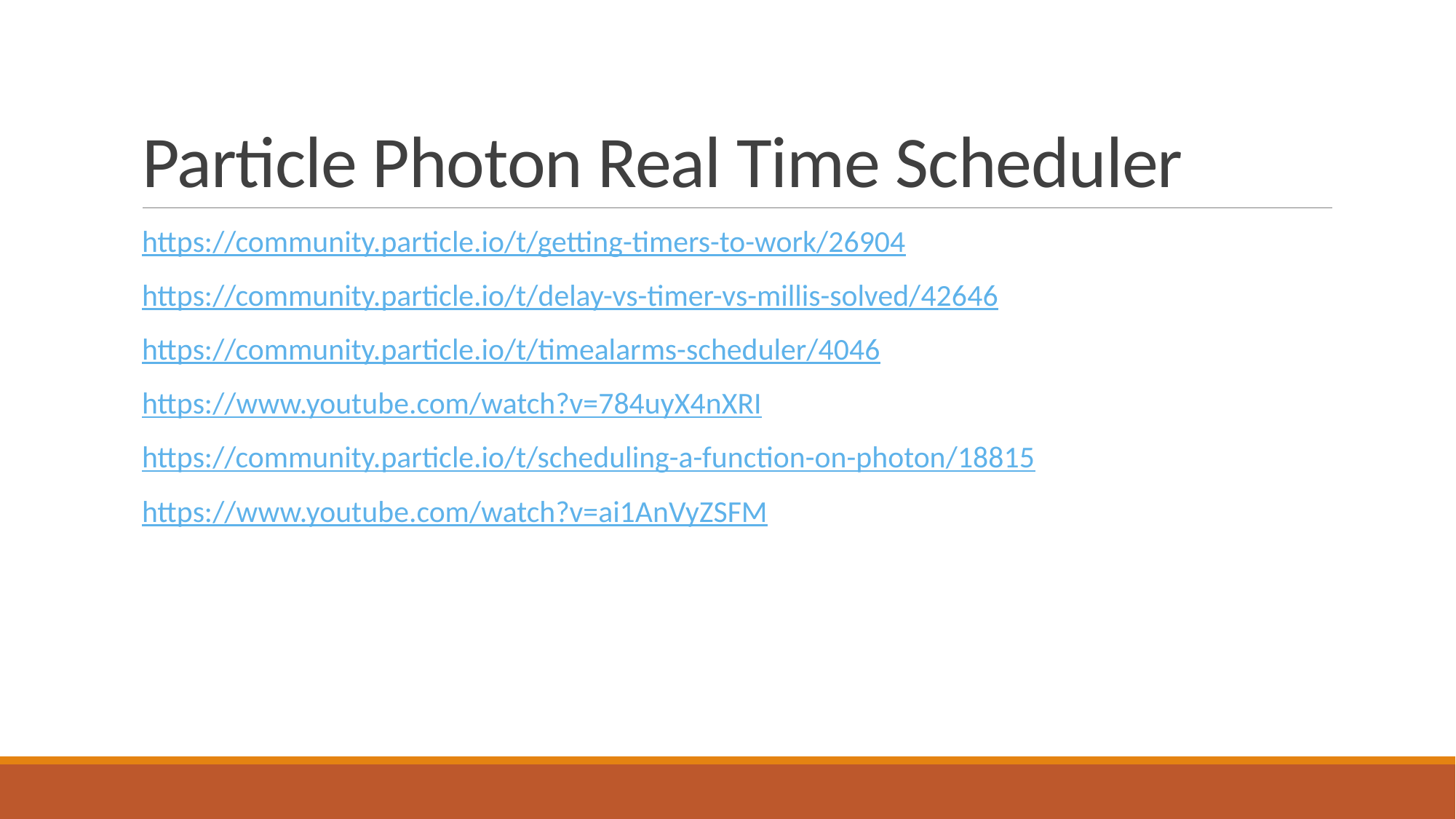

# Particle Photon Real Time Scheduler
https://community.particle.io/t/getting-timers-to-work/26904
https://community.particle.io/t/delay-vs-timer-vs-millis-solved/42646
https://community.particle.io/t/timealarms-scheduler/4046
https://www.youtube.com/watch?v=784uyX4nXRI
https://community.particle.io/t/scheduling-a-function-on-photon/18815
https://www.youtube.com/watch?v=ai1AnVyZSFM